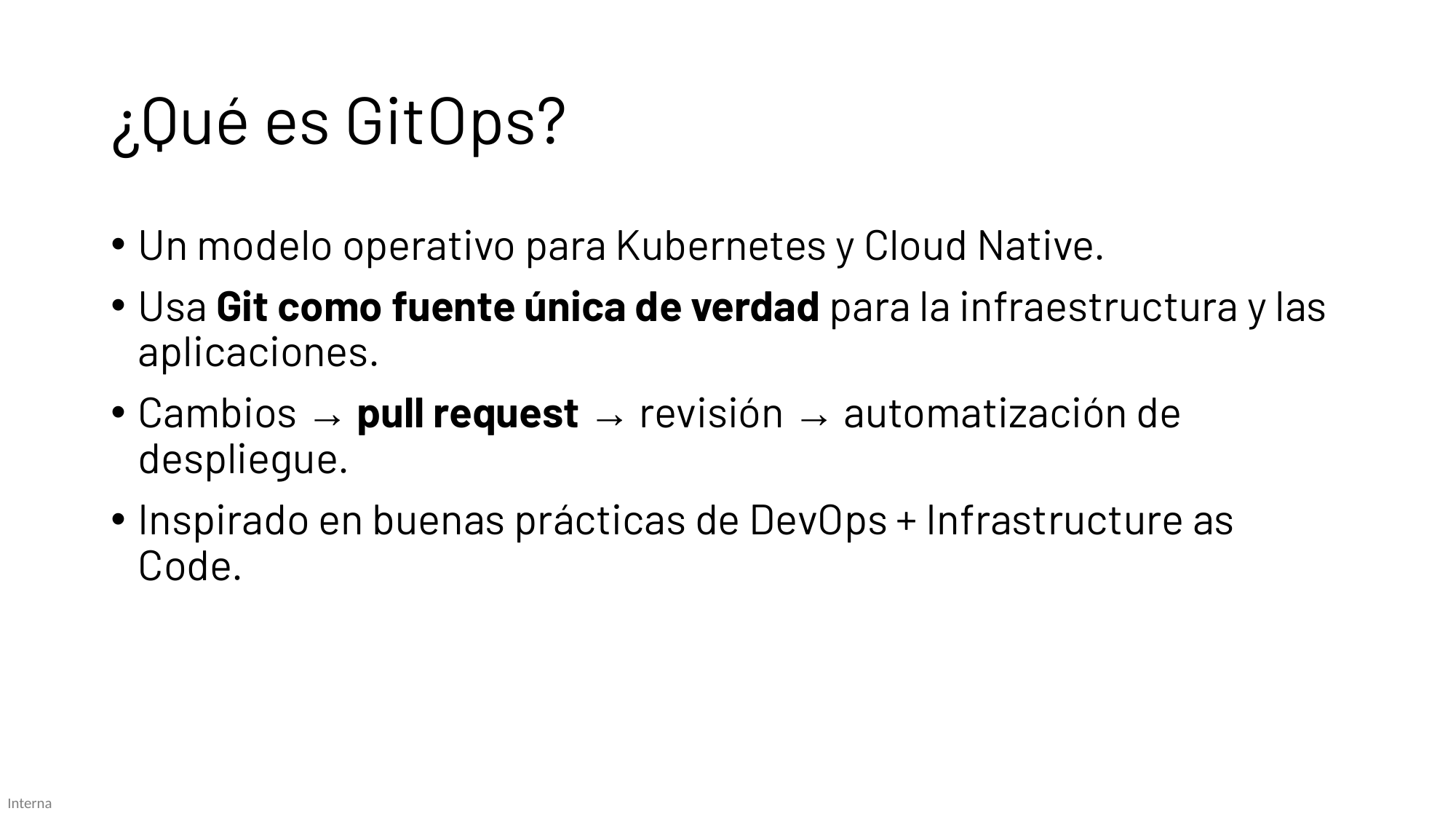

# ¿Qué es GitOps?
Un modelo operativo para Kubernetes y Cloud Native.
Usa Git como fuente única de verdad para la infraestructura y las aplicaciones.
Cambios → pull request → revisión → automatización de despliegue.
Inspirado en buenas prácticas de DevOps + Infrastructure as Code.